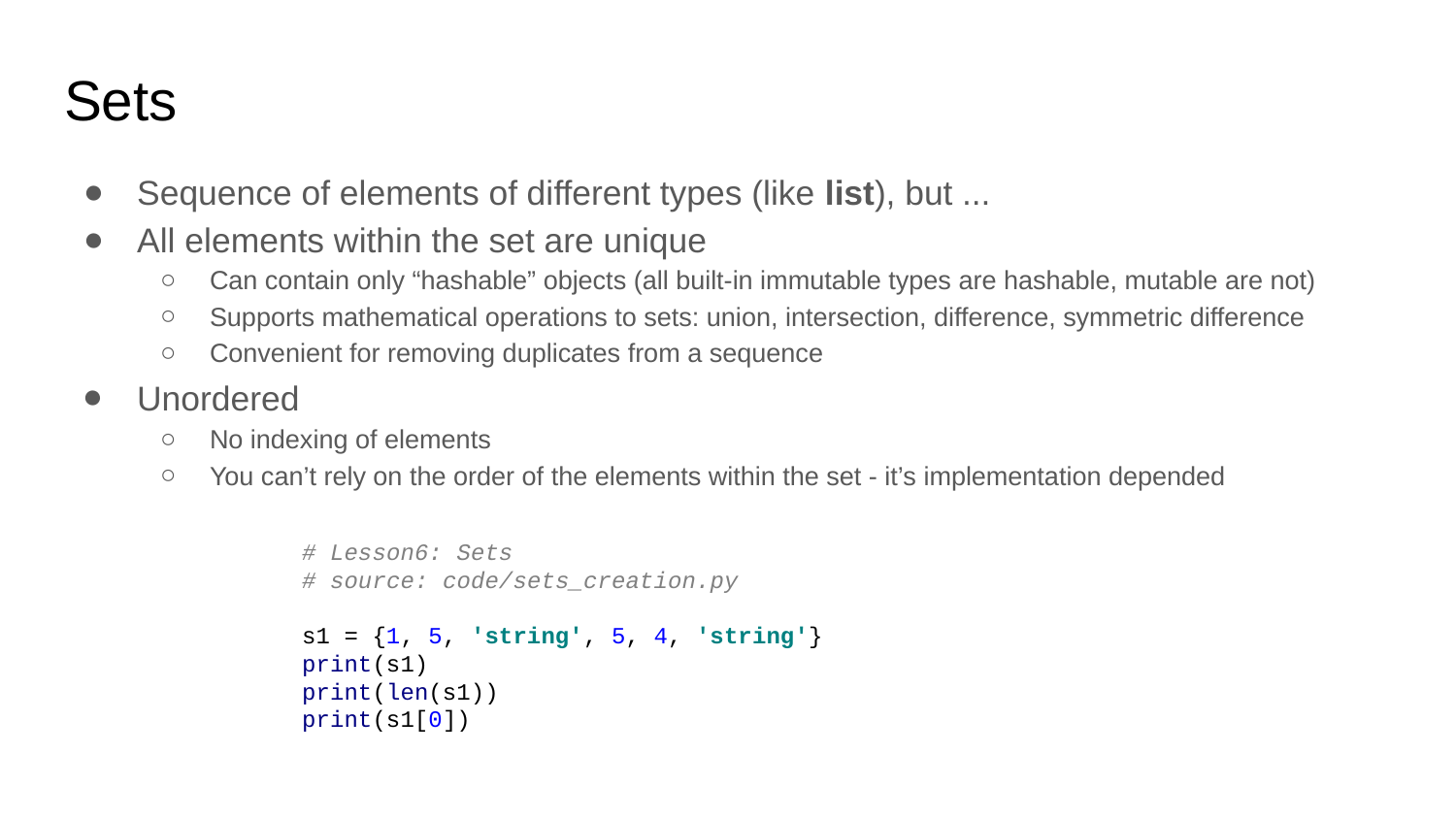

# Sets
Sequence of elements of different types (like list), but ...
All elements within the set are unique
Can contain only “hashable” objects (all built-in immutable types are hashable, mutable are not)
Supports mathematical operations to sets: union, intersection, difference, symmetric difference
Convenient for removing duplicates from a sequence
Unordered
No indexing of elements
You can’t rely on the order of the elements within the set - it’s implementation depended
# Lesson6: Sets
# source: code/sets_creation.py

s1 = {1, 5, 'string', 5, 4, 'string'}
print(s1)
print(len(s1))
print(s1[0])